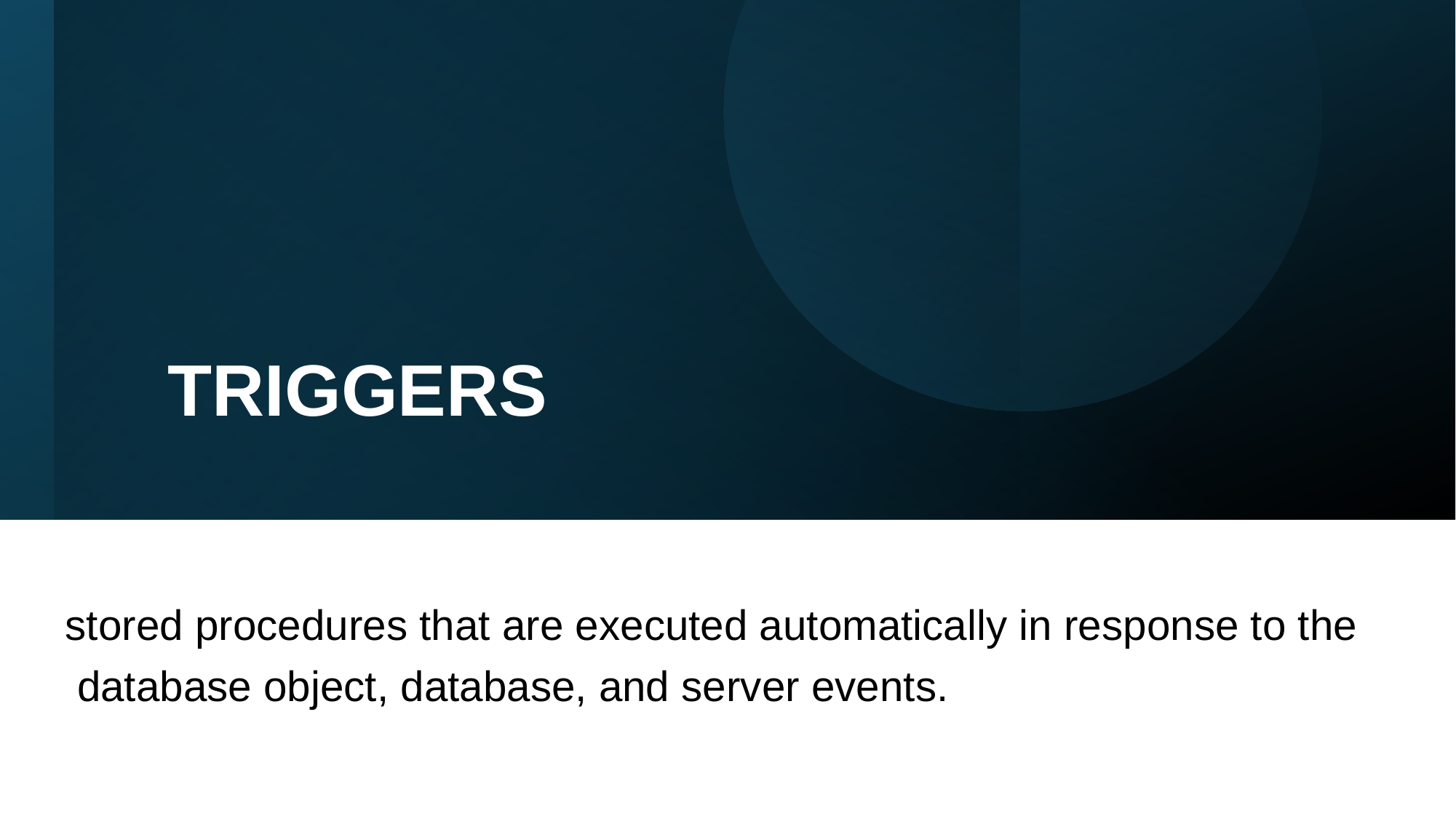

# TRIGGERS
stored procedures that are executed automatically in response to the
 database object, database, and server events.